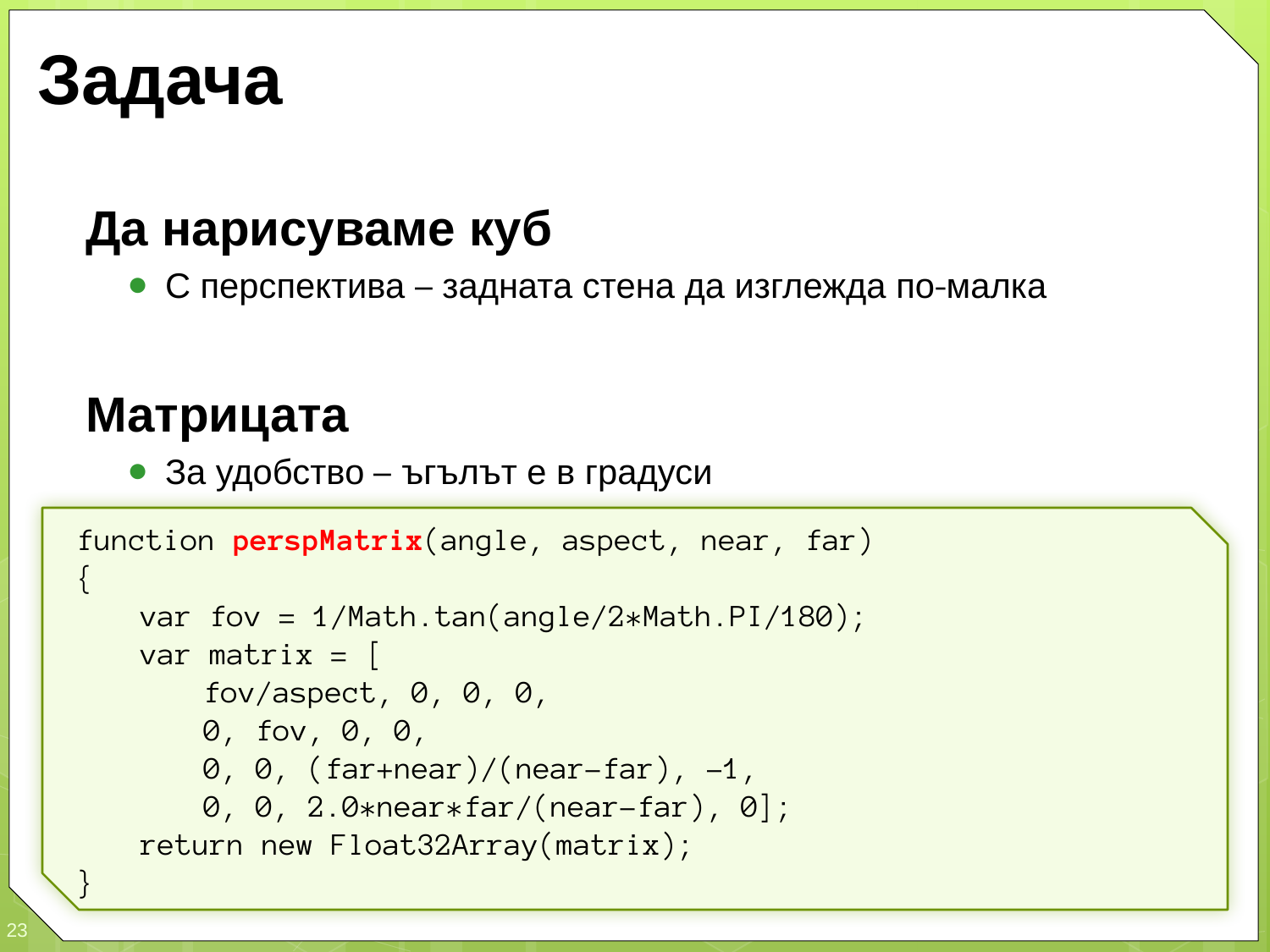

# Задача
Да нарисуваме куб
С перспектива – задната стена да изглежда по-малка

Матрицата
За удобство – ъгълът е в градуси
function perspMatrix(angle, aspect, near, far)
{
	var fov = 1/Math.tan(angle/2*Math.PI/180);
	var matrix = [
		fov/aspect, 0, 0, 0,
		0, fov, 0, 0,
		0, 0, (far+near)/(near-far), -1,
		0, 0, 2.0*near*far/(near-far), 0];
	return new Float32Array(matrix);
}